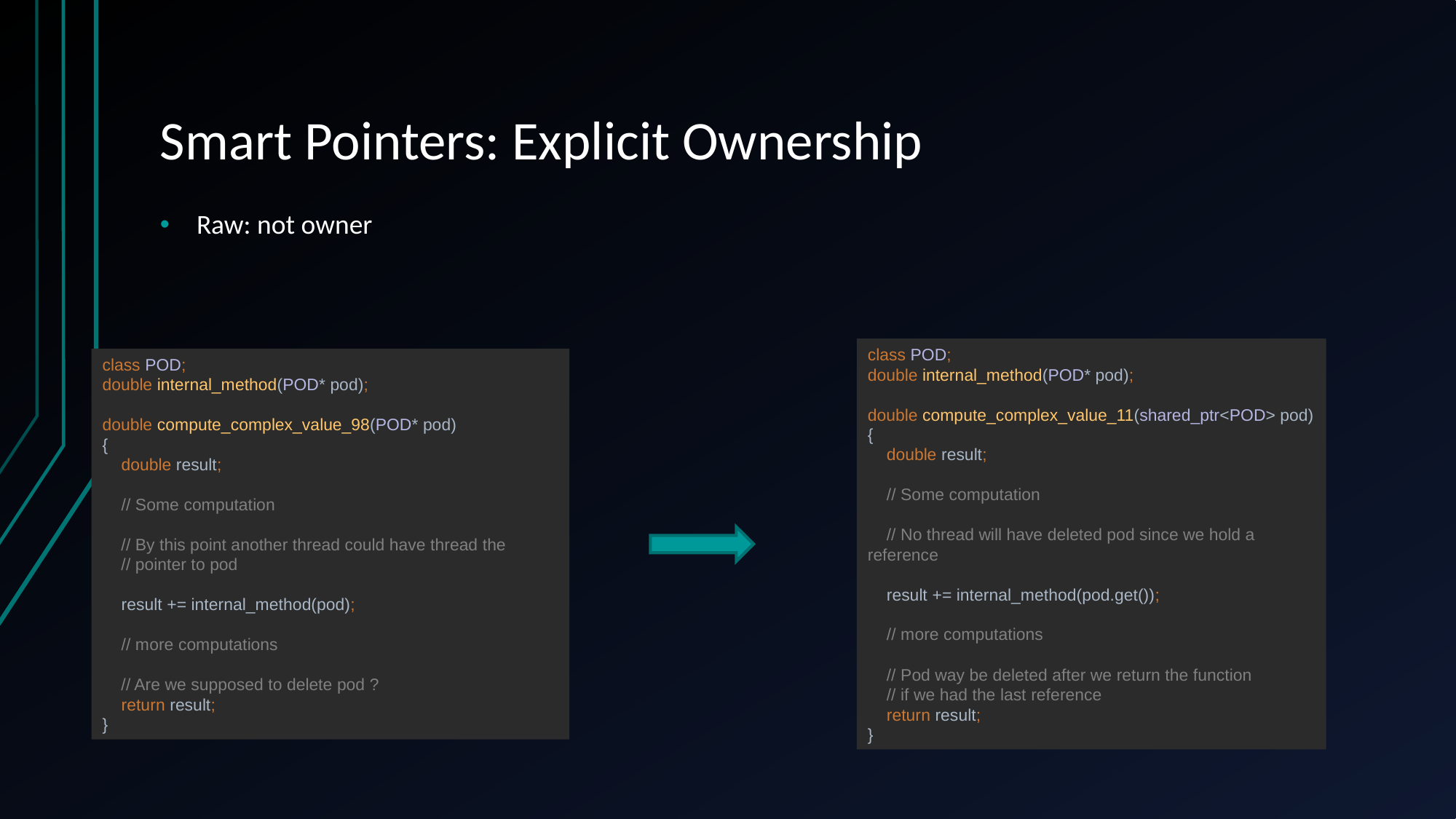

# Smart Pointers: Explicit Ownership
Raw: not owner
class POD;
double internal_method(POD* pod);
double compute_complex_value_98(POD* pod)
{
    double result;
    // Some computation
    // By this point another thread could have thread the
    // pointer to pod
    result += internal_method(pod);
    // more computations
    // Are we supposed to delete pod ?
    return result;
}
class POD;
double internal_method(POD* pod);
double compute_complex_value_11(shared_ptr<POD> pod)
{
    double result;
    // Some computation
    // No thread will have deleted pod since we hold a reference
    result += internal_method(pod.get());
    // more computations
    // Pod way be deleted after we return the function
    // if we had the last reference
    return result;
}